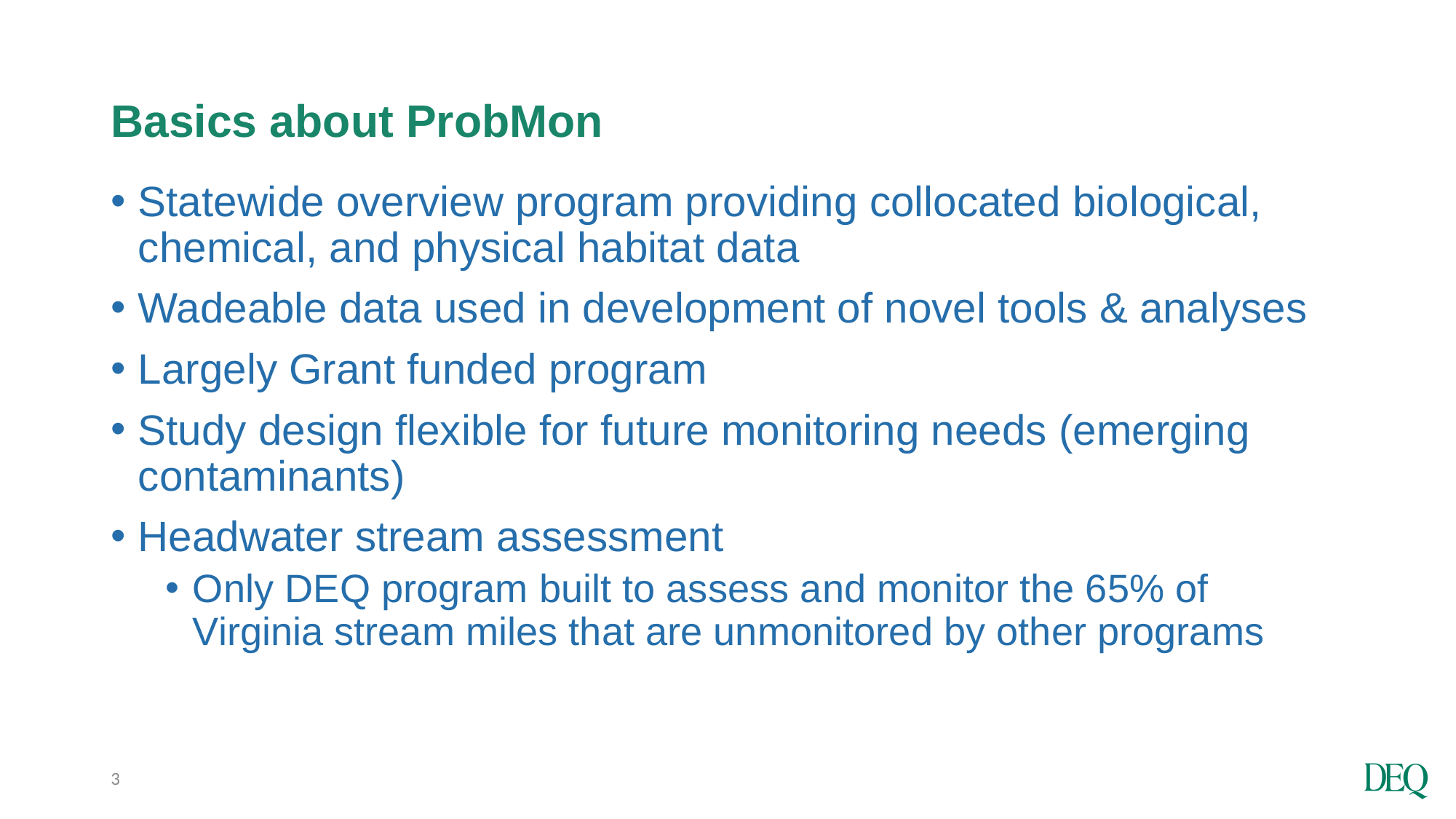

# Basics about ProbMon
Statewide overview program providing collocated biological, chemical, and physical habitat data
Wadeable data used in development of novel tools & analyses
Largely Grant funded program
Study design flexible for future monitoring needs (emerging contaminants)
Headwater stream assessment
Only DEQ program built to assess and monitor the 65% of Virginia stream miles that are unmonitored by other programs

3